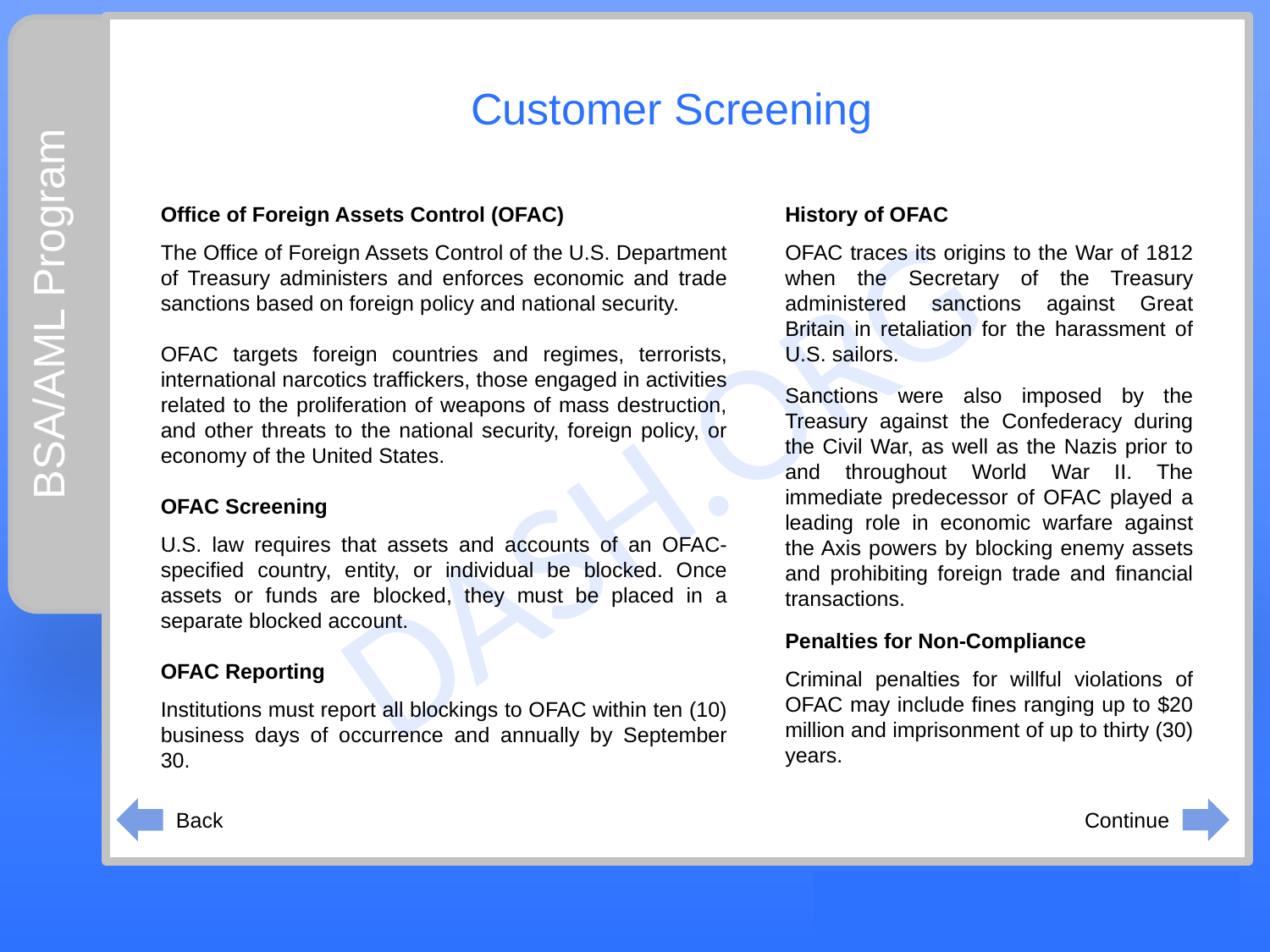

Customer Screening
Office of Foreign Assets Control (OFAC)
The Office of Foreign Assets Control of the U.S. Department of Treasury administers and enforces economic and trade sanctions based on foreign policy and national security.

OFAC targets foreign countries and regimes, terrorists, international narcotics traffickers, those engaged in activities related to the proliferation of weapons of mass destruction, and other threats to the national security, foreign policy, or economy of the United States.

OFAC Screening
U.S. law requires that assets and accounts of an OFAC-specified country, entity, or individual be blocked. Once assets or funds are blocked, they must be placed in a separate blocked account.

OFAC Reporting
Institutions must report all blockings to OFAC within ten (10) business days of occurrence and annually by September 30.
History of OFAC
OFAC traces its origins to the War of 1812 when the Secretary of the Treasury administered sanctions against Great Britain in retaliation for the harassment of U.S. sailors.

Sanctions were also imposed by the Treasury against the Confederacy during the Civil War, as well as the Nazis prior to and throughout World War II. The immediate predecessor of OFAC played a leading role in economic warfare against the Axis powers by blocking enemy assets and prohibiting foreign trade and financial transactions.

Penalties for Non-Compliance
Criminal penalties for willful violations of OFAC may include fines ranging up to $20 million and imprisonment of up to thirty (30) years.

# BSA/AML Program

Continue

Back